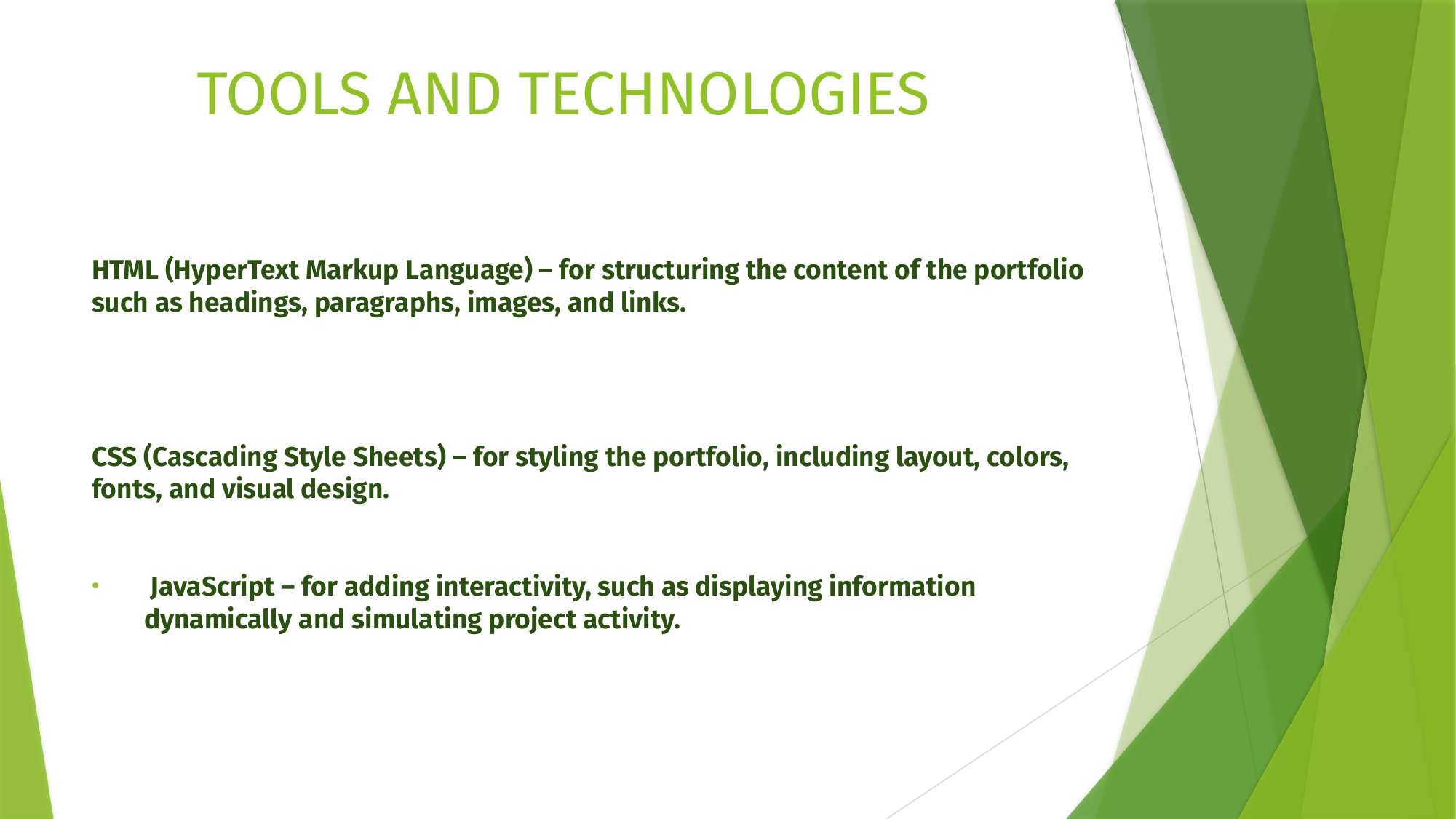

# TOOLS AND TECHNOLOGIES
HTML (HyperText Markup Language) – for structuring the content of the portfolio such as headings, paragraphs, images, and links.

CSS (Cascading Style Sheets) – for styling the portfolio, including layout, colors, fonts, and visual design.

 JavaScript – for adding interactivity, such as displaying information dynamically and simulating project activity.